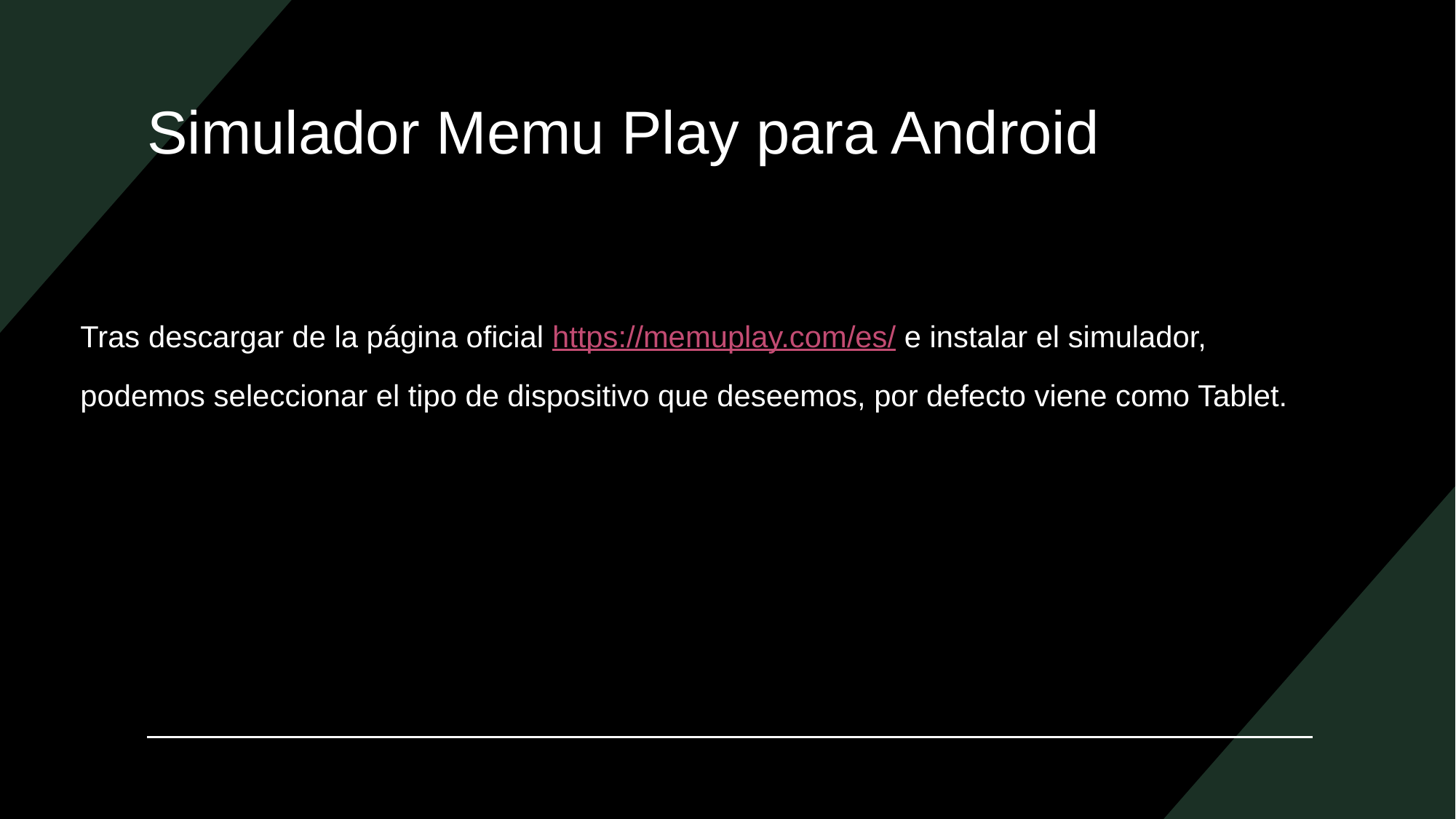

# Simulador Memu Play para Android
Tras descargar de la página oficial https://memuplay.com/es/ e instalar el simulador,
podemos seleccionar el tipo de dispositivo que deseemos, por defecto viene como Tablet.